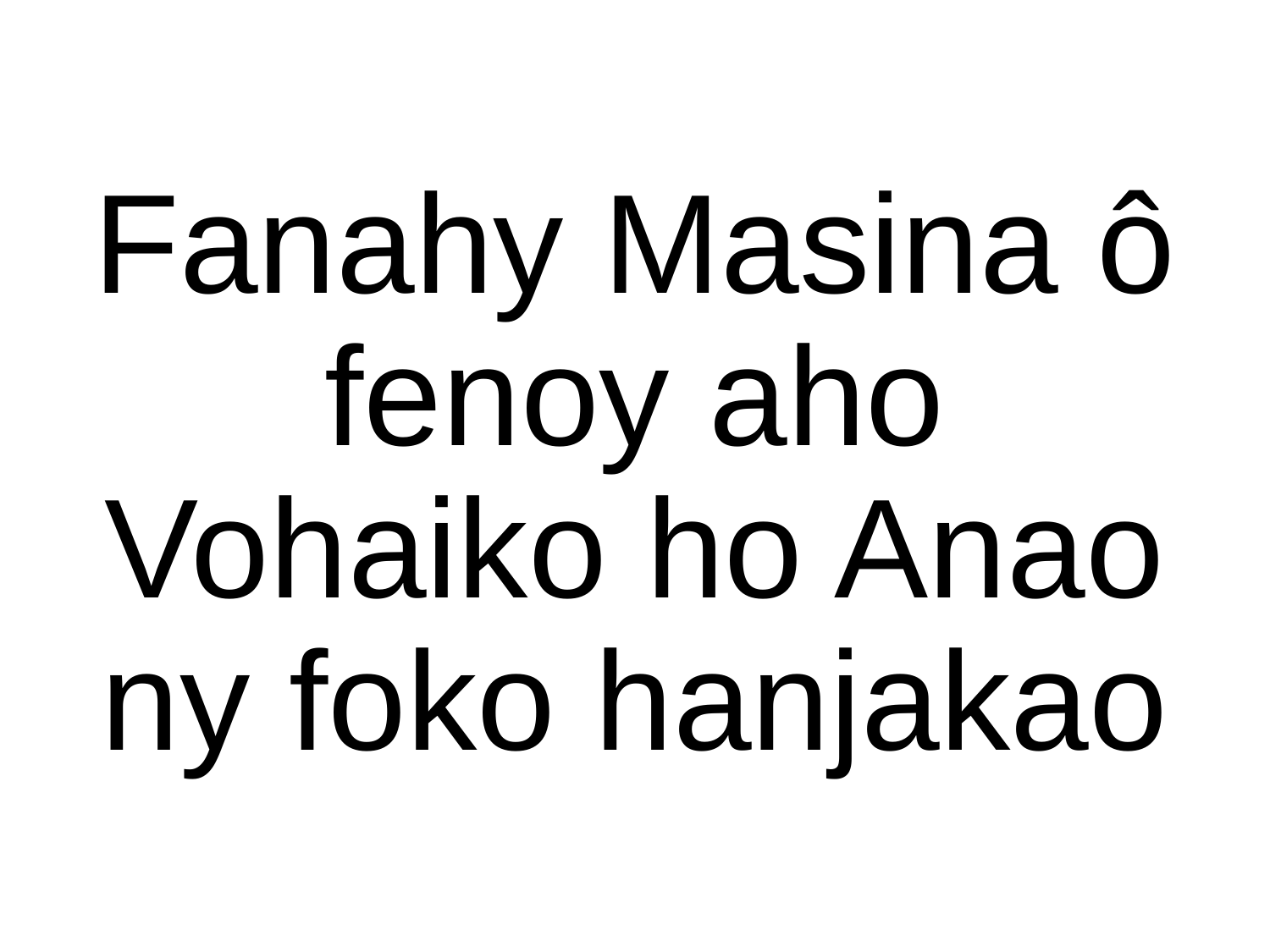

# Fanahy Masina ô fenoy aho Vohaiko ho Anao ny foko hanjakao